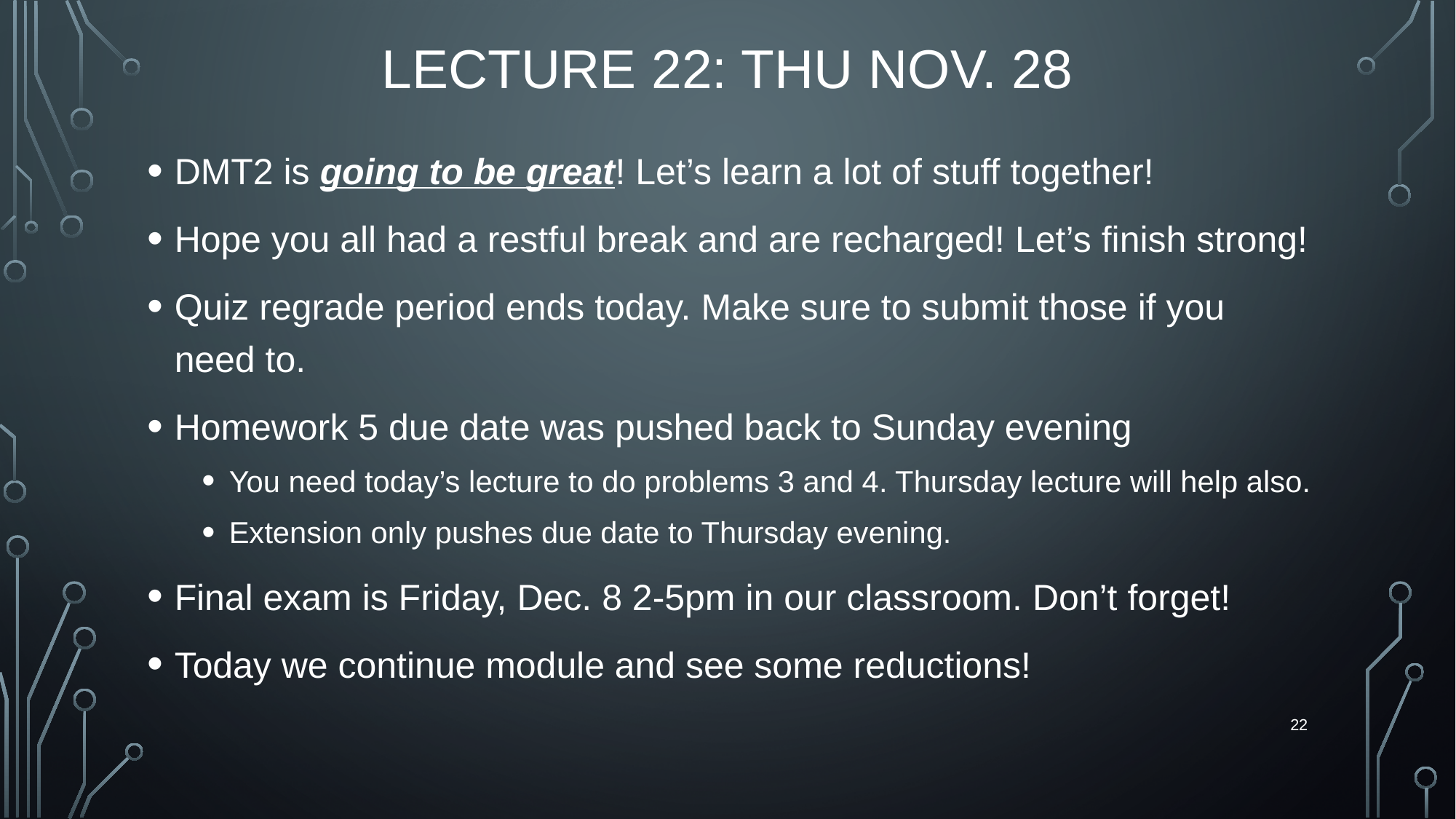

# Lecture 22: THu Nov. 28
DMT2 is going to be great! Let’s learn a lot of stuff together!
Hope you all had a restful break and are recharged! Let’s finish strong!
Quiz regrade period ends today. Make sure to submit those if you need to.
Homework 5 due date was pushed back to Sunday evening
You need today’s lecture to do problems 3 and 4. Thursday lecture will help also.
Extension only pushes due date to Thursday evening.
Final exam is Friday, Dec. 8 2-5pm in our classroom. Don’t forget!
Today we continue module and see some reductions!
22